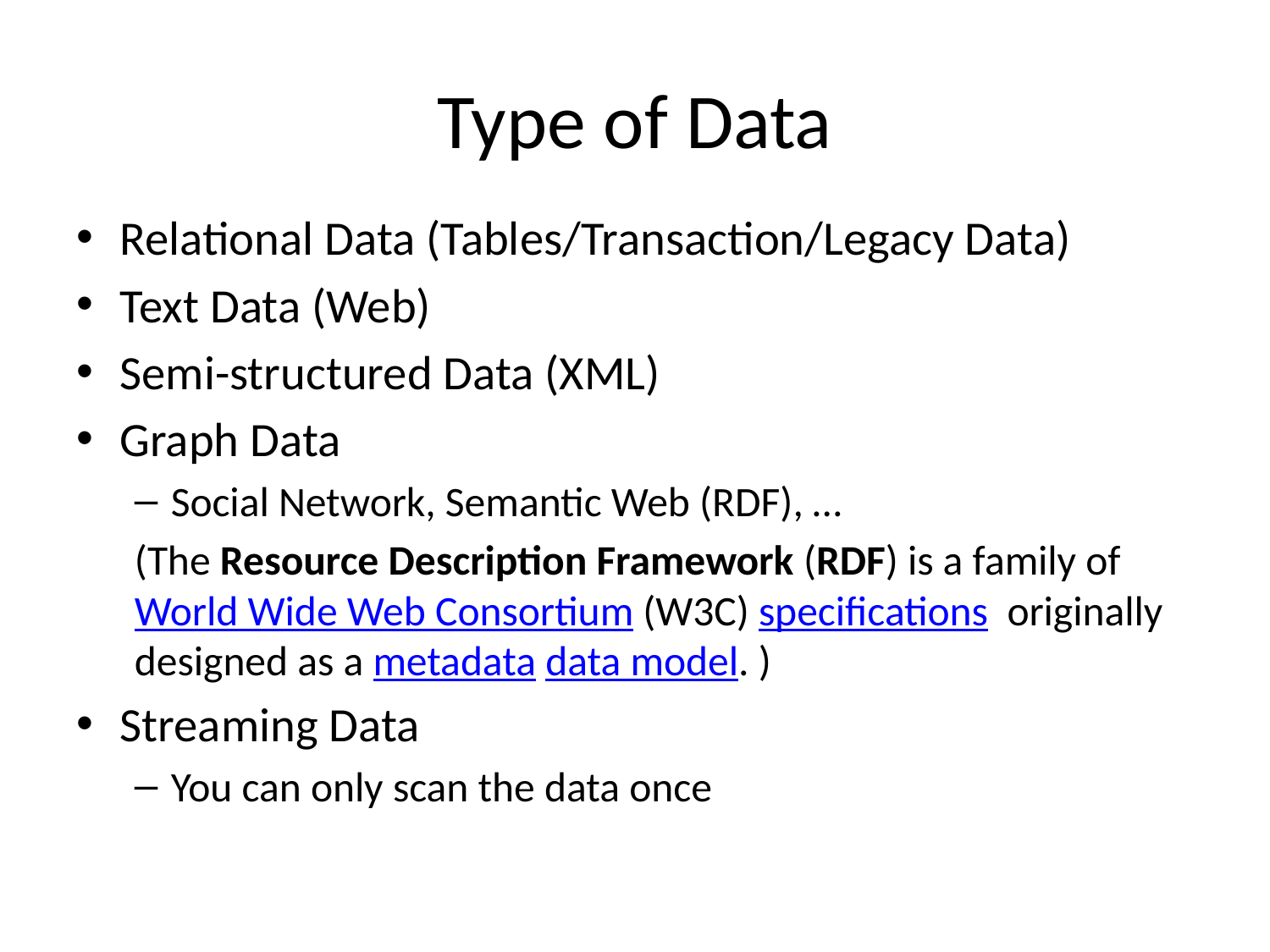

# Type of Data
Relational Data (Tables/Transaction/Legacy Data)
Text Data (Web)
Semi-structured Data (XML)
Graph Data
Social Network, Semantic Web (RDF), …
(The Resource Description Framework (RDF) is a family of World Wide Web Consortium (W3C) specifications  originally designed as a metadata data model. )
Streaming Data
You can only scan the data once